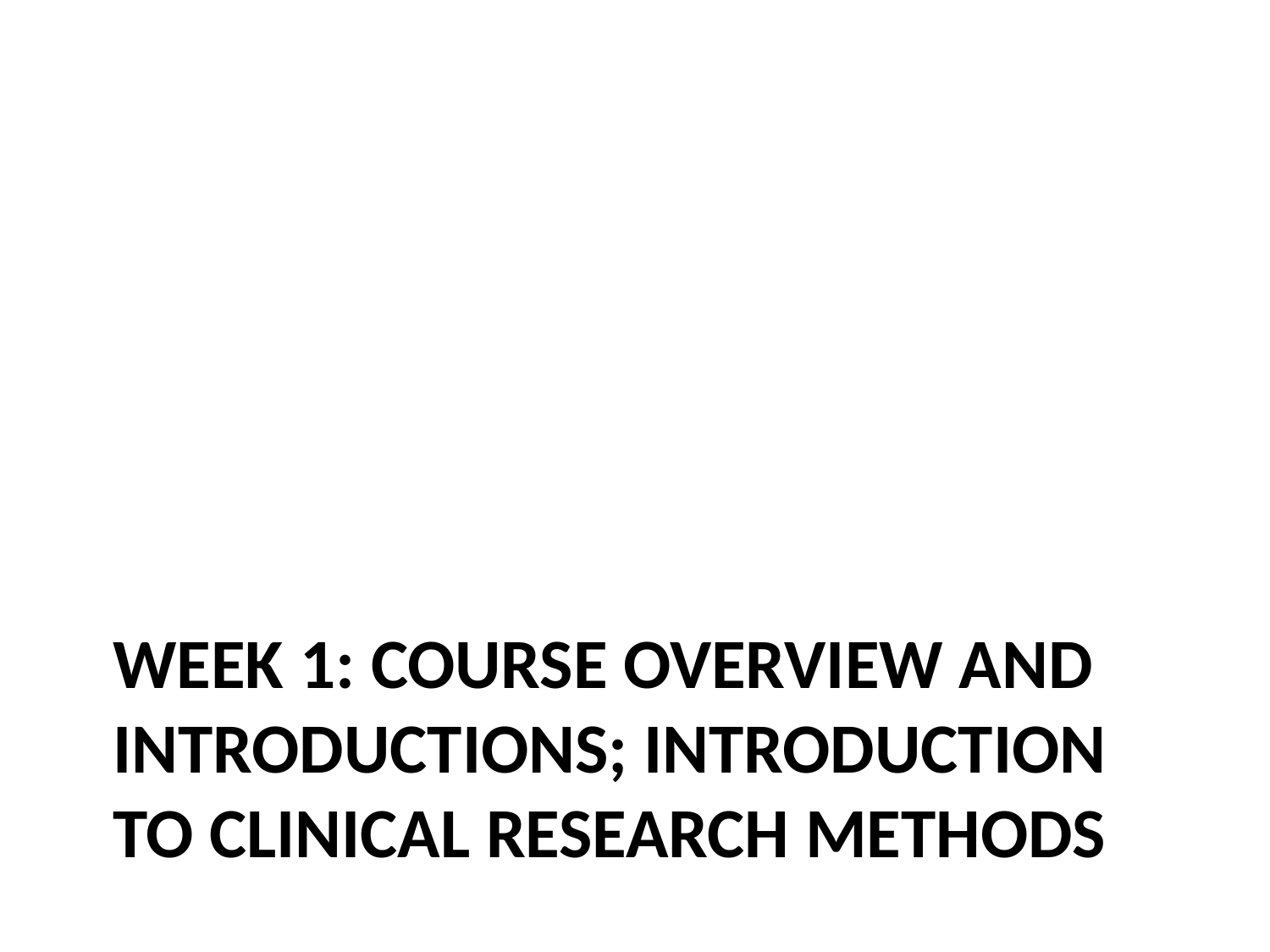

# Week 1: Course Overview and Introductions; Introduction to Clinical Research Methods